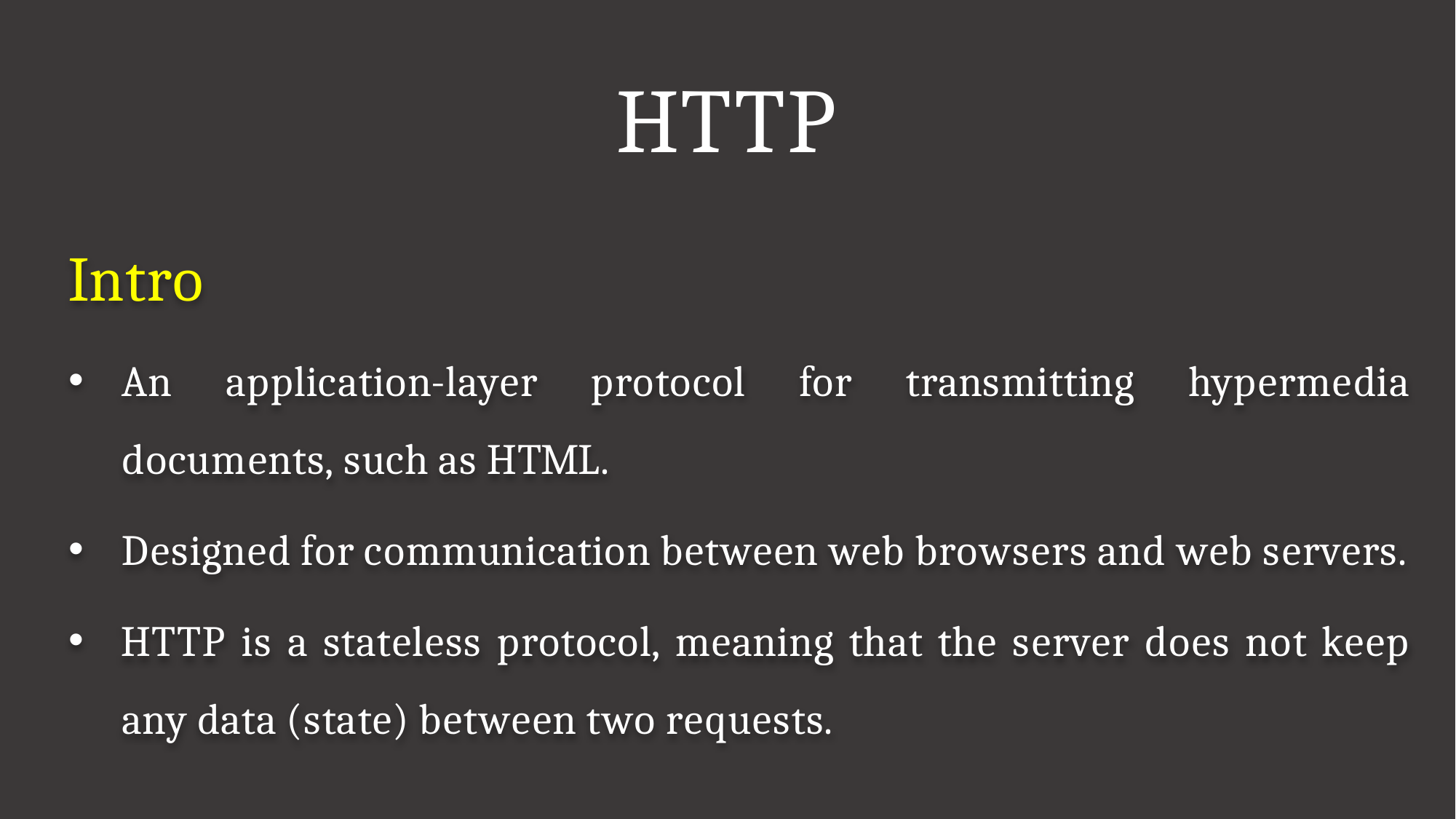

# HTTP
Intro
An application-layer protocol for transmitting hypermedia documents, such as HTML.
Designed for communication between web browsers and web servers.
HTTP is a stateless protocol, meaning that the server does not keep any data (state) between two requests.